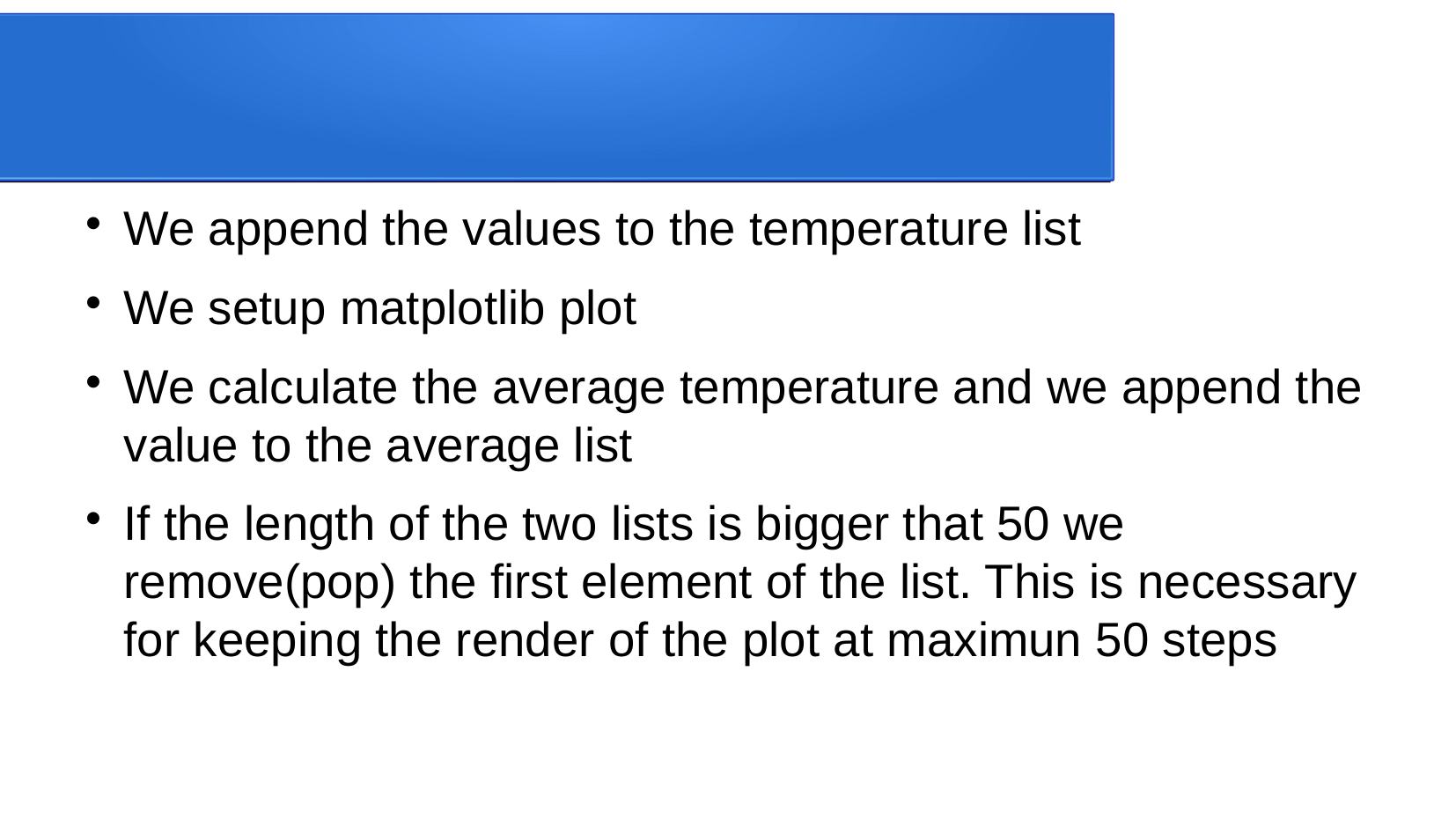

We append the values to the temperature list
We setup matplotlib plot
We calculate the average temperature and we append the value to the average list
If the length of the two lists is bigger that 50 we remove(pop) the first element of the list. This is necessary for keeping the render of the plot at maximun 50 steps